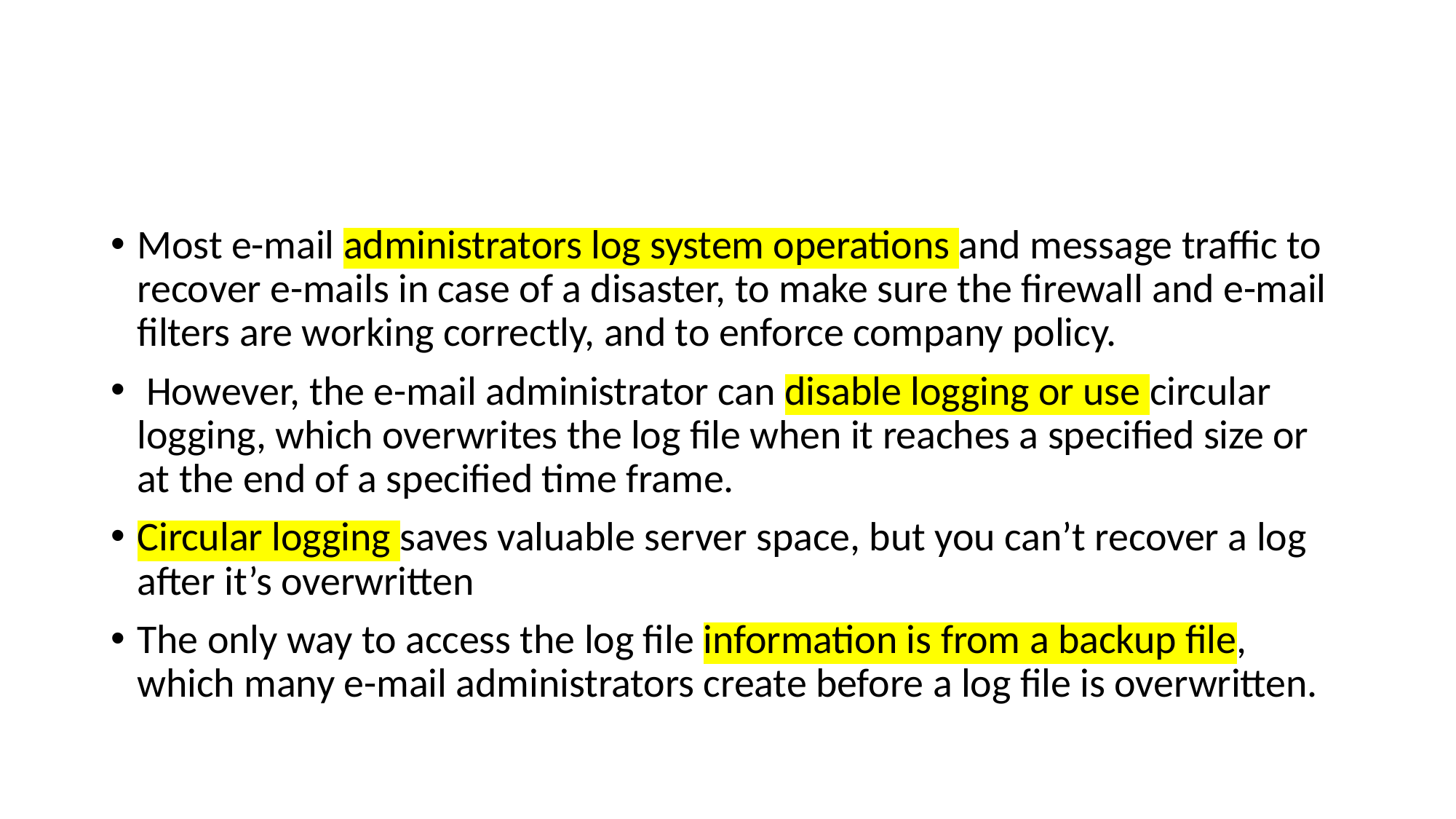

#
Most e-mail administrators log system operations and message traffic to recover e-mails in case of a disaster, to make sure the firewall and e-mail filters are working correctly, and to enforce company policy.
 However, the e-mail administrator can disable logging or use circular logging, which overwrites the log file when it reaches a specified size or at the end of a specified time frame.
Circular logging saves valuable server space, but you can’t recover a log after it’s overwritten
The only way to access the log file information is from a backup file, which many e-mail administrators create before a log file is overwritten.